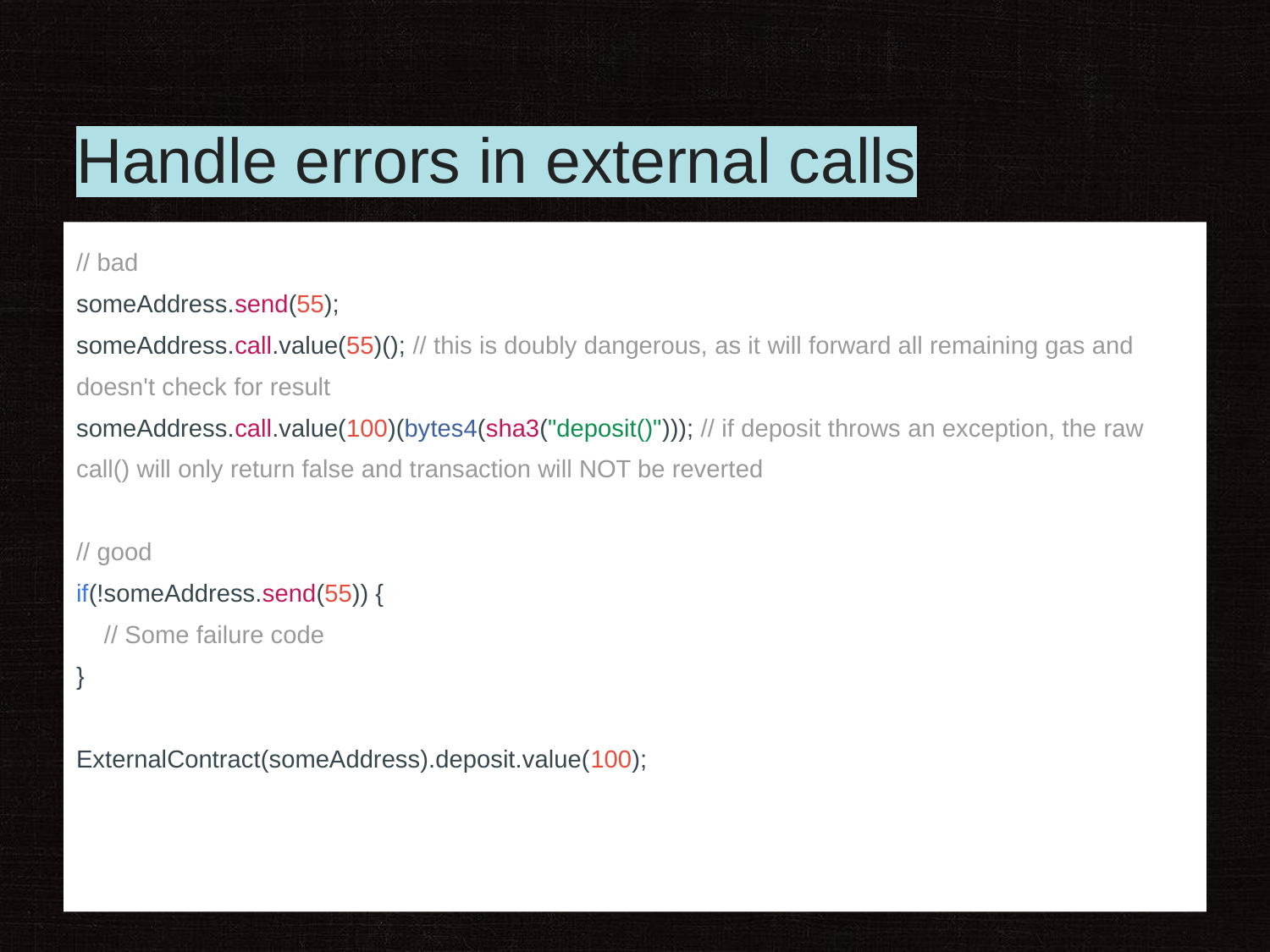

# Handle errors in external calls
// bad
someAddress.send(55);
someAddress.call.value(55)(); // this is doubly dangerous, as it will forward all remaining gas and doesn't check for result
someAddress.call.value(100)(bytes4(sha3("deposit()"))); // if deposit throws an exception, the raw call() will only return false and transaction will NOT be reverted
// good
if(!someAddress.send(55)) {
    // Some failure code
}
ExternalContract(someAddress).deposit.value(100);